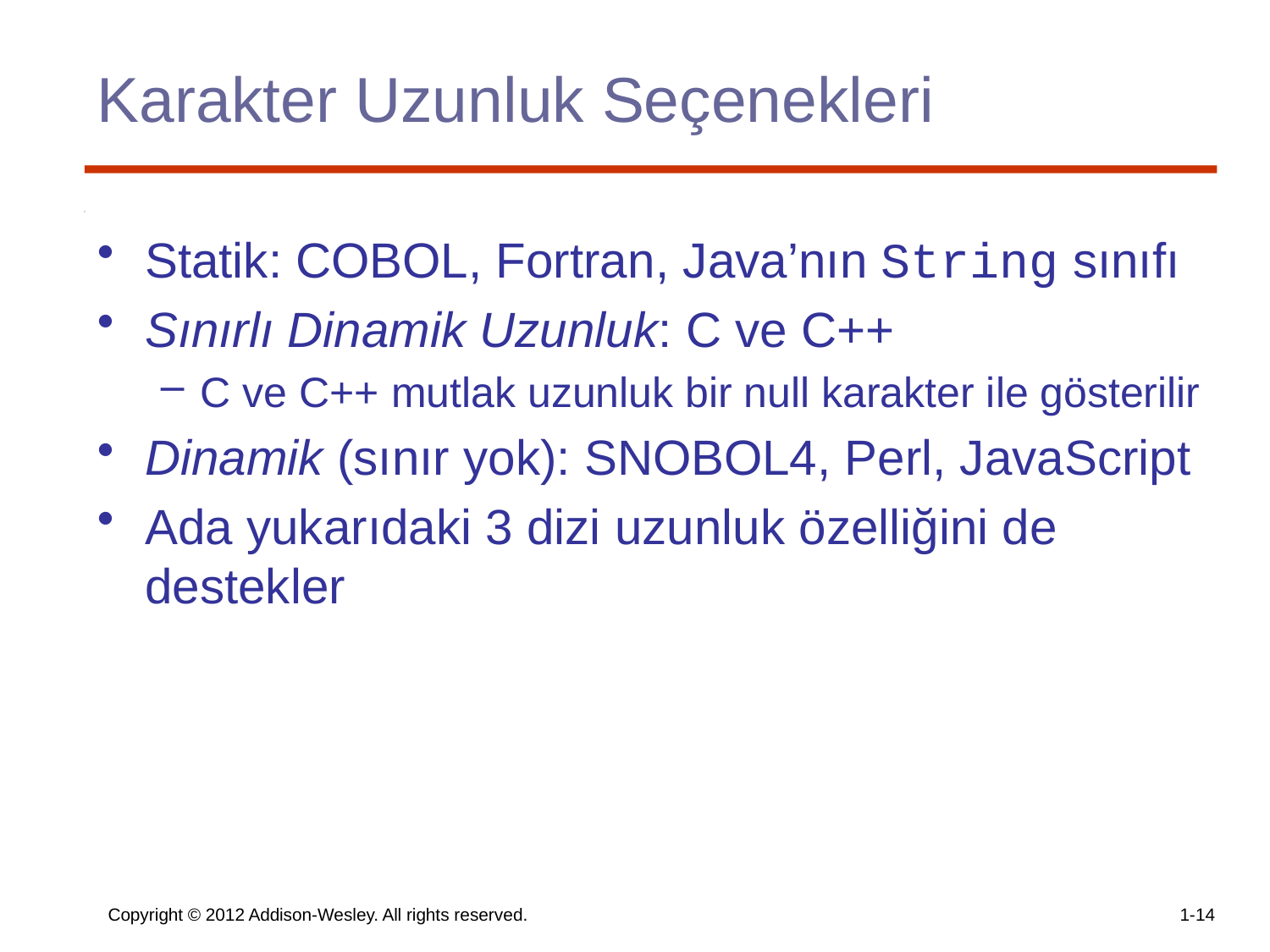

# Karakter Uzunluk Seçenekleri
Statik: COBOL, Fortran, Java’nın String sınıfı
Sınırlı Dinamik Uzunluk: C ve C++
C ve C++ mutlak uzunluk bir null karakter ile gösterilir
Dinamik (sınır yok): SNOBOL4, Perl, JavaScript
Ada yukarıdaki 3 dizi uzunluk özelliğini de destekler
Copyright © 2012 Addison-Wesley. All rights reserved.
1-14